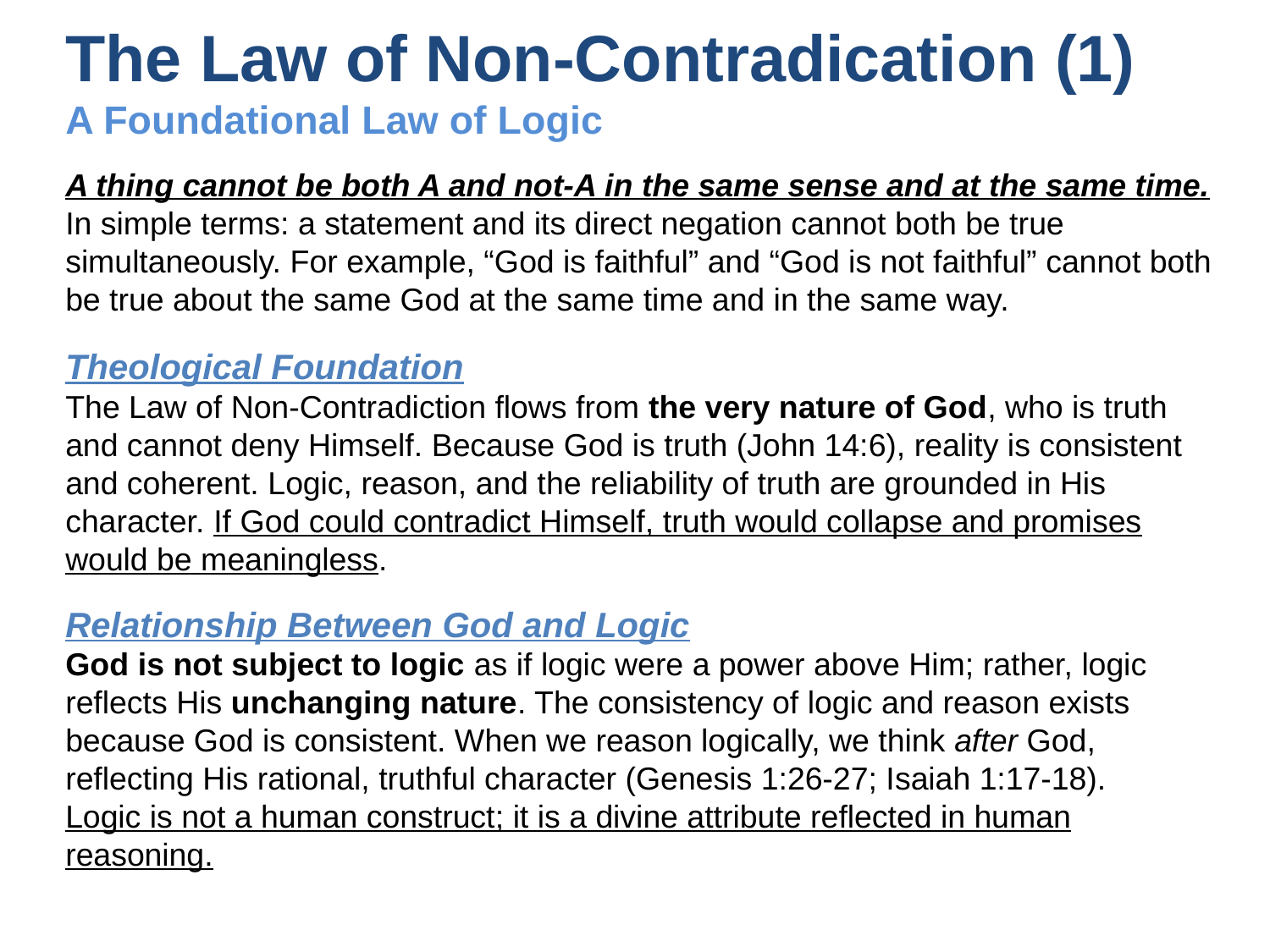

The Law of Non-Contradication (1)
A Foundational Law of Logic
A thing cannot be both A and not-A in the same sense and at the same time.
In simple terms: a statement and its direct negation cannot both be true simultaneously. For example, “God is faithful” and “God is not faithful” cannot both be true about the same God at the same time and in the same way.
Theological Foundation
The Law of Non-Contradiction flows from the very nature of God, who is truth and cannot deny Himself. Because God is truth (John 14:6), reality is consistent and coherent. Logic, reason, and the reliability of truth are grounded in His character. If God could contradict Himself, truth would collapse and promises would be meaningless.
Relationship Between God and Logic
God is not subject to logic as if logic were a power above Him; rather, logic reflects His unchanging nature. The consistency of logic and reason exists because God is consistent. When we reason logically, we think after God, reflecting His rational, truthful character (Genesis 1:26-27; Isaiah 1:17-18).
Logic is not a human construct; it is a divine attribute reflected in human reasoning.